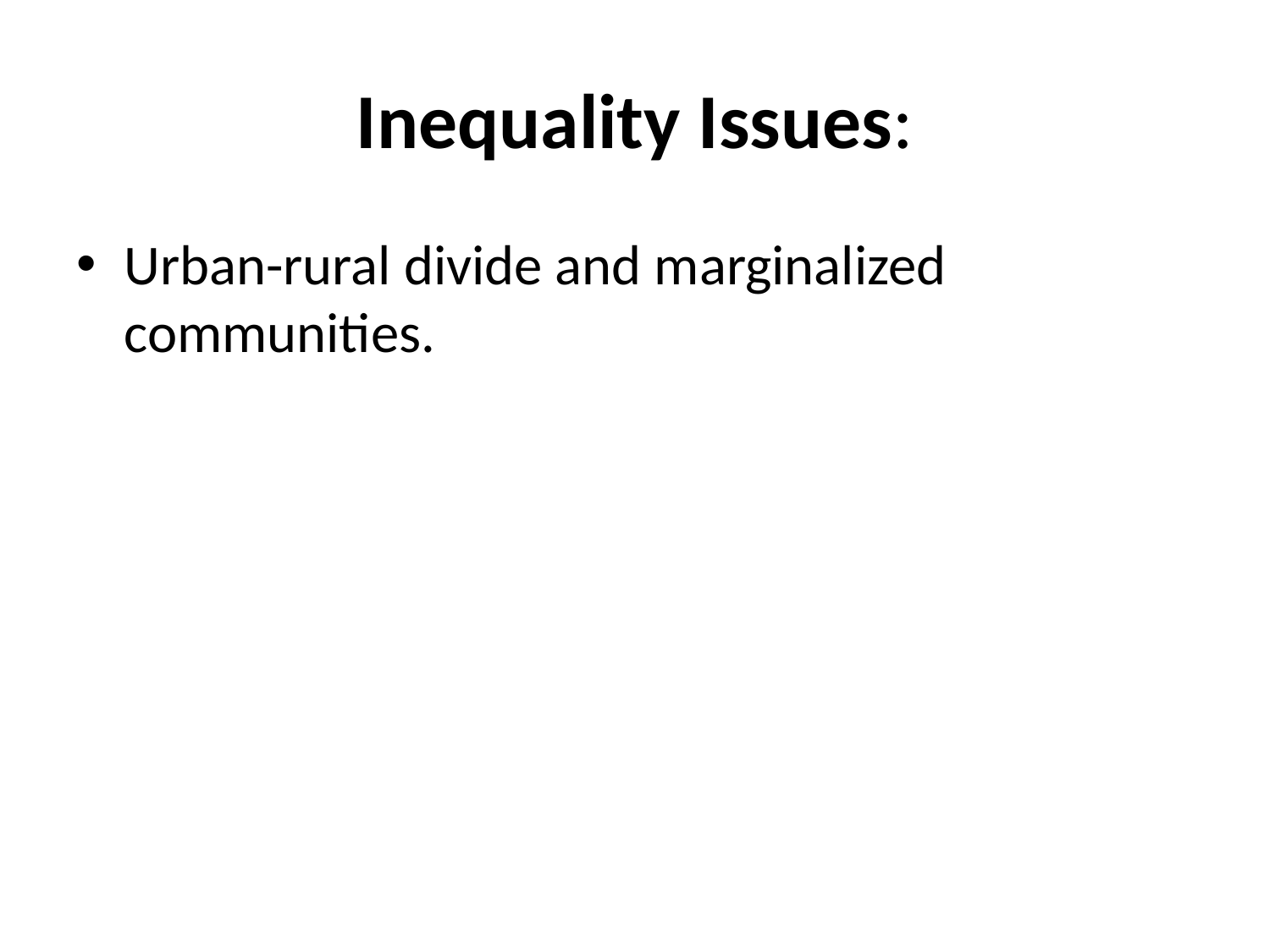

# Inequality Issues:
Urban-rural divide and marginalized communities.